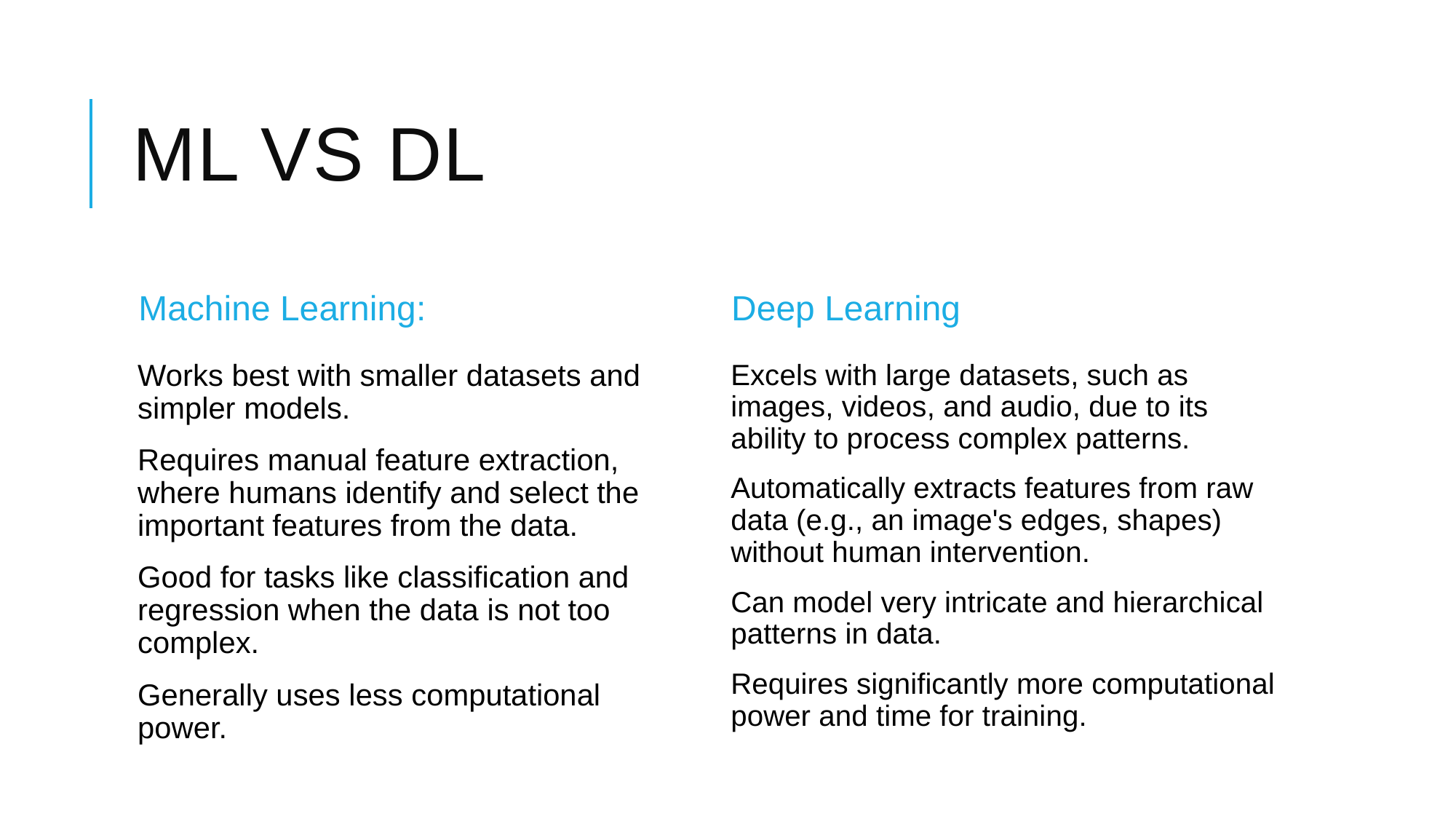

# ML VS DL
Machine Learning:
Deep Learning
Works best with smaller datasets and simpler models.
Requires manual feature extraction, where humans identify and select the important features from the data.
Good for tasks like classification and regression when the data is not too complex.
Generally uses less computational power.
Excels with large datasets, such as images, videos, and audio, due to its ability to process complex patterns.
Automatically extracts features from raw data (e.g., an image's edges, shapes) without human intervention.
Can model very intricate and hierarchical patterns in data.
Requires significantly more computational power and time for training.